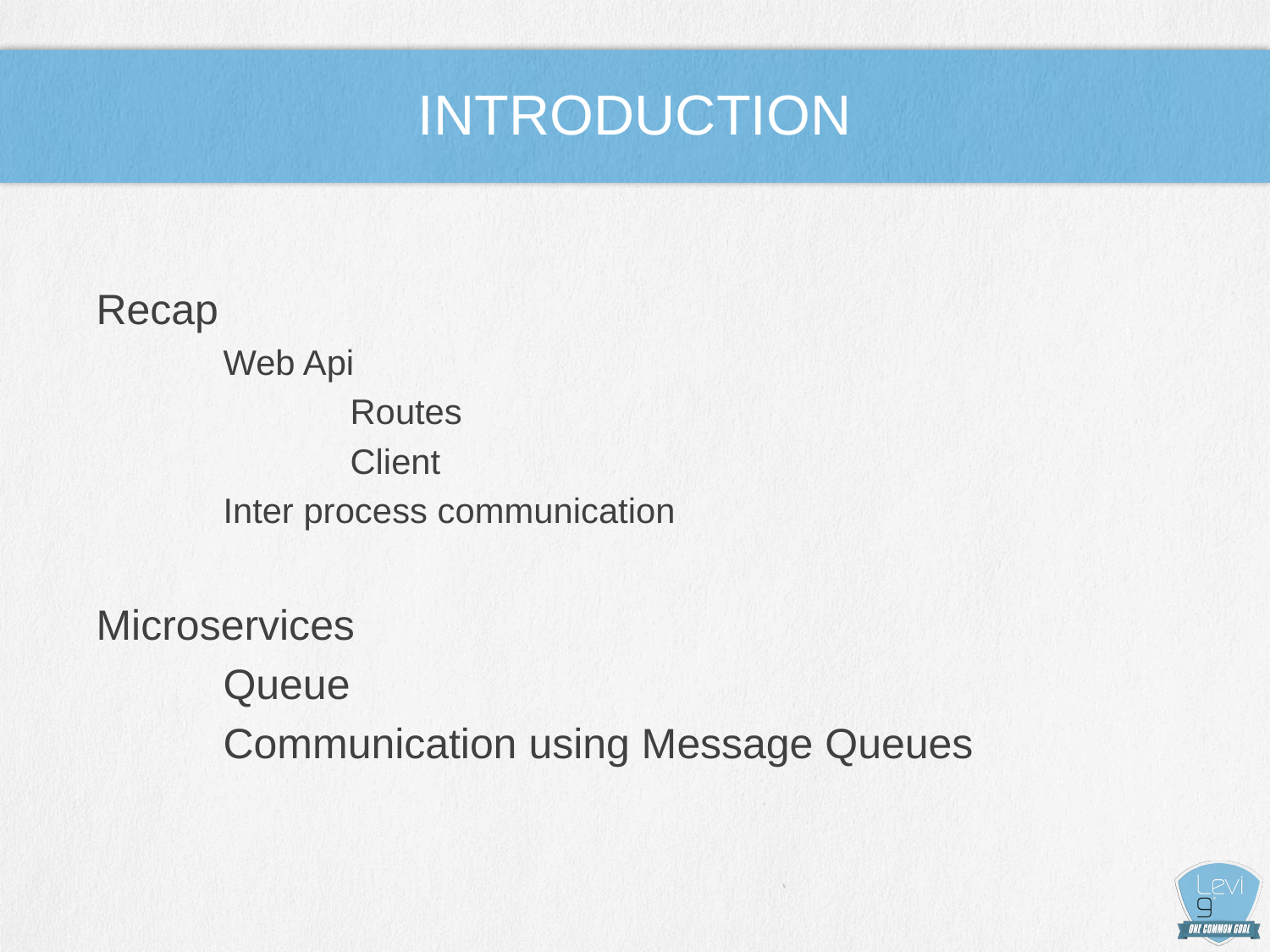

# Introduction

Recap
	Web Api
		Routes
     		Client
	Inter process communication

Microservices
	Queue
	Communication using Message Queues